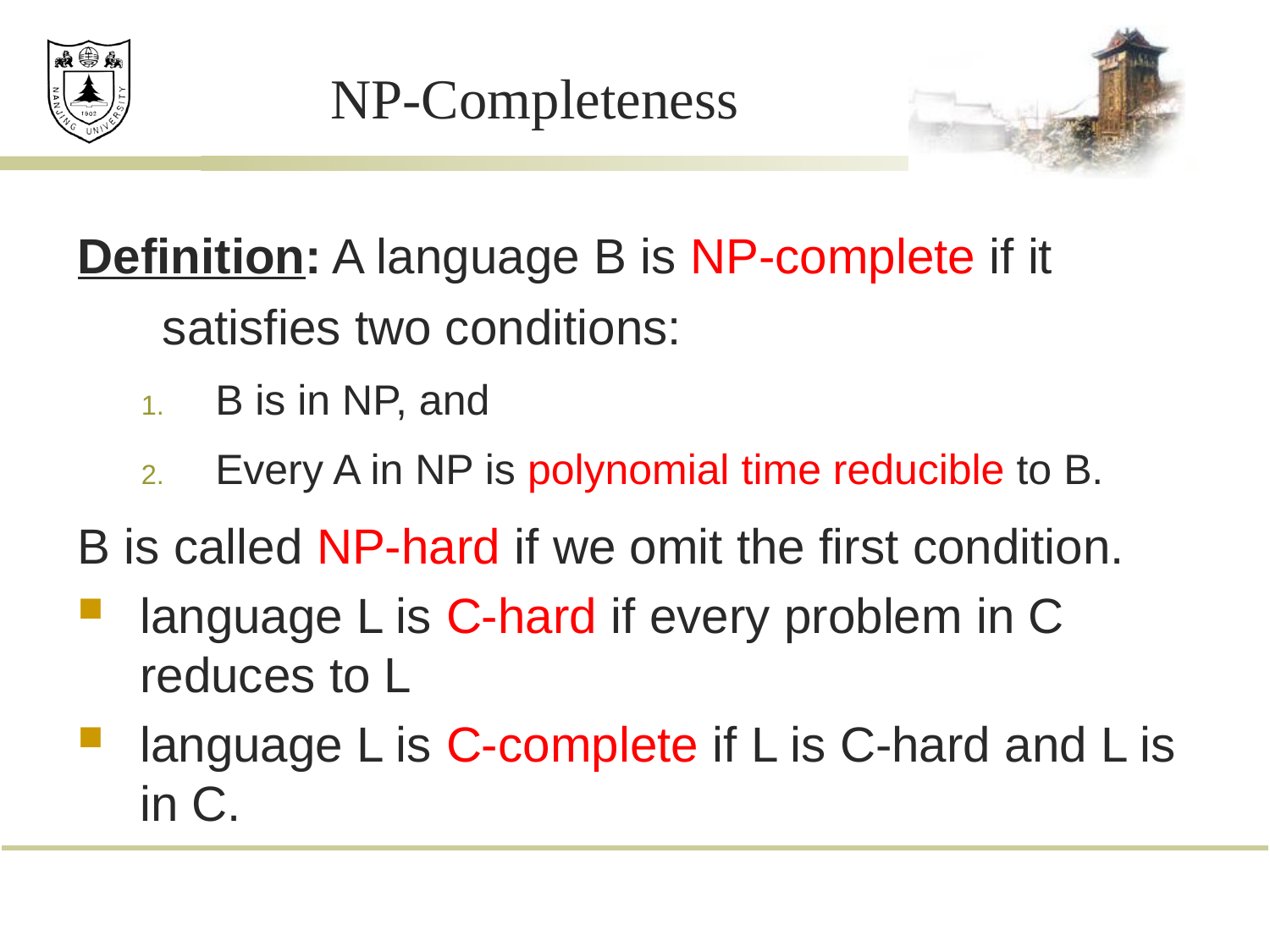

# NP-Completeness
Definition: A language B is NP-complete if it satisfies two conditions:
B is in NP, and
Every A in NP is polynomial time reducible to B.
B is called NP-hard if we omit the first condition.
language L is C-hard if every problem in C reduces to L
language L is C-complete if L is C-hard and L is in C.
86